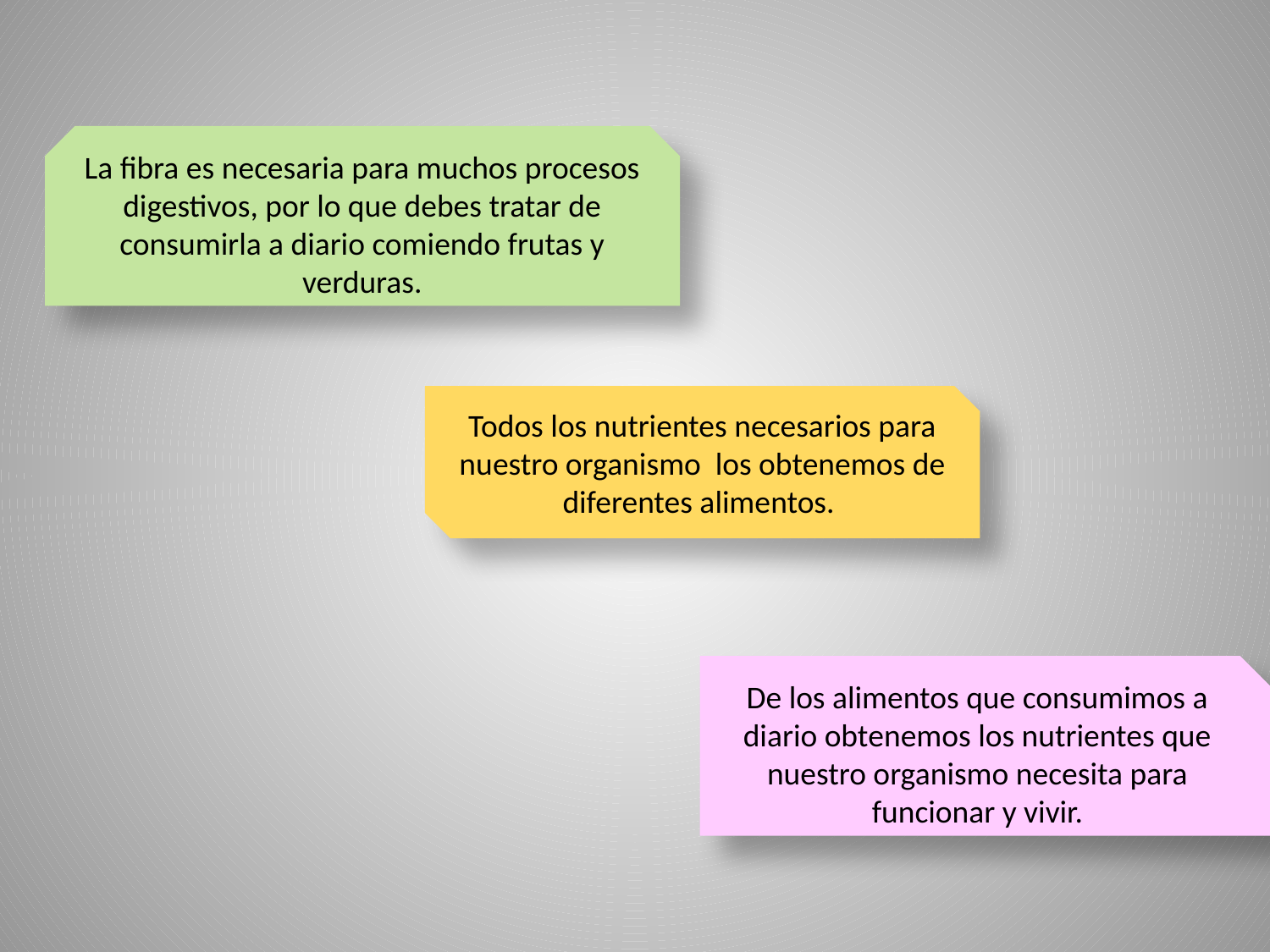

La fibra es necesaria para muchos procesos digestivos, por lo que debes tratar de consumirla a diario comiendo frutas y verduras.
Todos los nutrientes necesarios para nuestro organismo  los obtenemos de diferentes alimentos.
De los alimentos que consumimos a diario obtenemos los nutrientes que nuestro organismo necesita para funcionar y vivir.